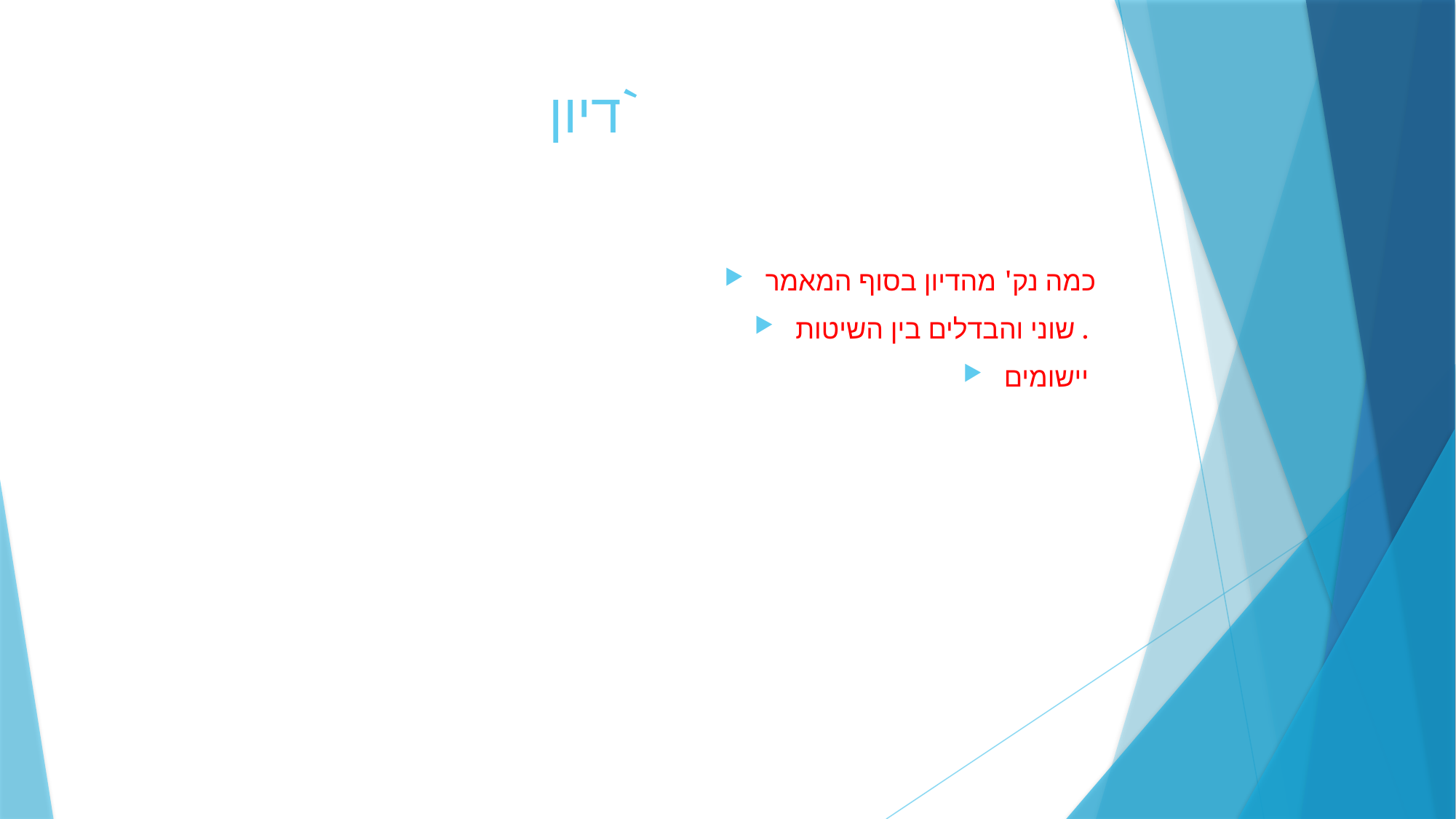

# דיון`
כמה נק' מהדיון בסוף המאמר
שוני והבדלים בין השיטות .
יישומים